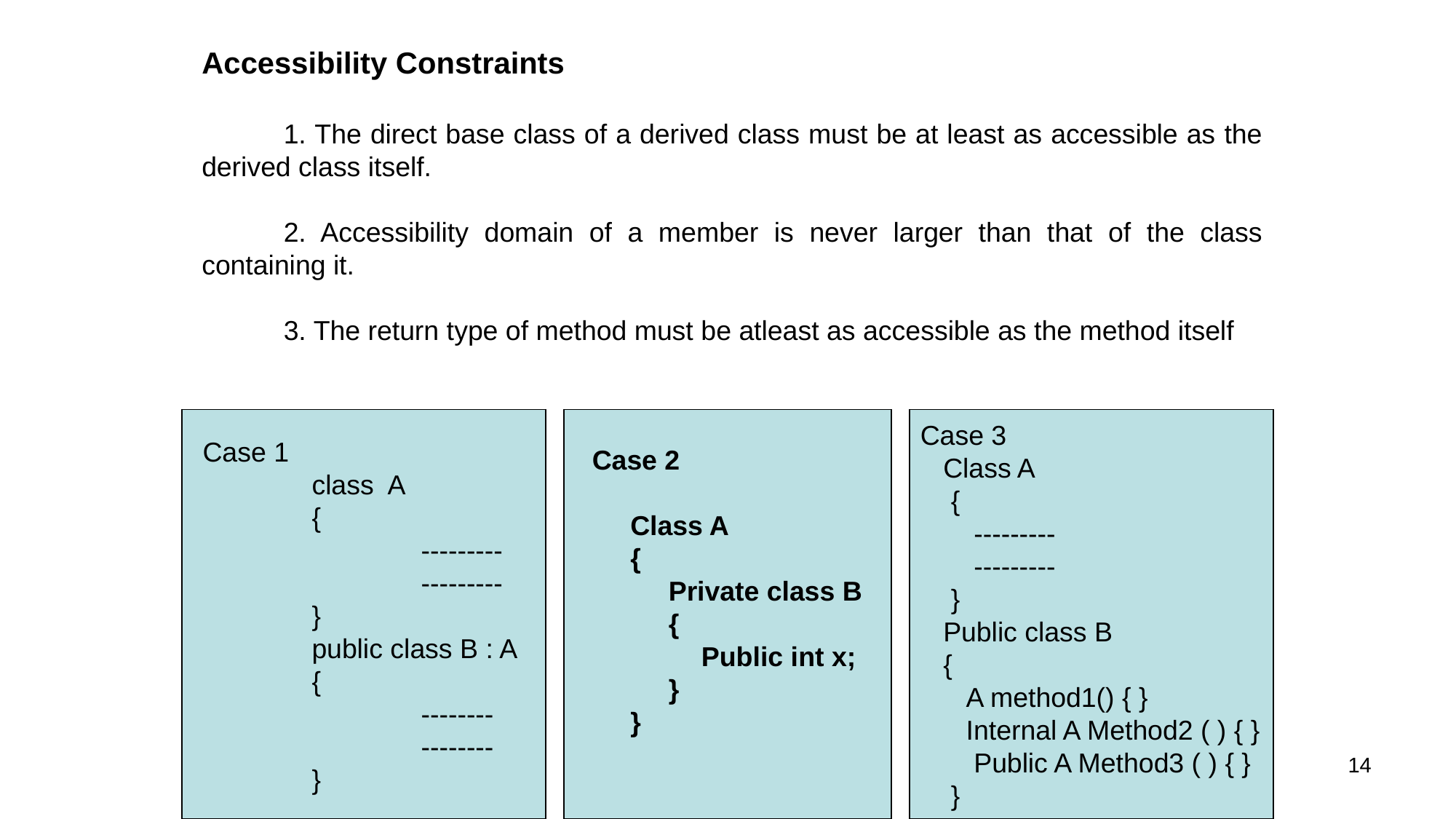

Accessibility Constraints

	1. The direct base class of a derived class must be at least as accessible as the derived class itself.

	2. Accessibility domain of a member is never larger than that of the class containing it.

	3. The return type of method must be atleast as accessible as the method itself

Case 3
   Class A
    {
       ---------
       ---------
    }
   Public class B
   {
      A method1() { }
      Internal A Method2 ( ) { }
       Public A Method3 ( ) { }
    }
Case 1
	class  A
	{
		---------
		---------
	}
	public class B : A
	{
		--------
		--------
	}
Case 2

     Class A
     {
          Private class B
          {
	Public int x;
          }
     }
14